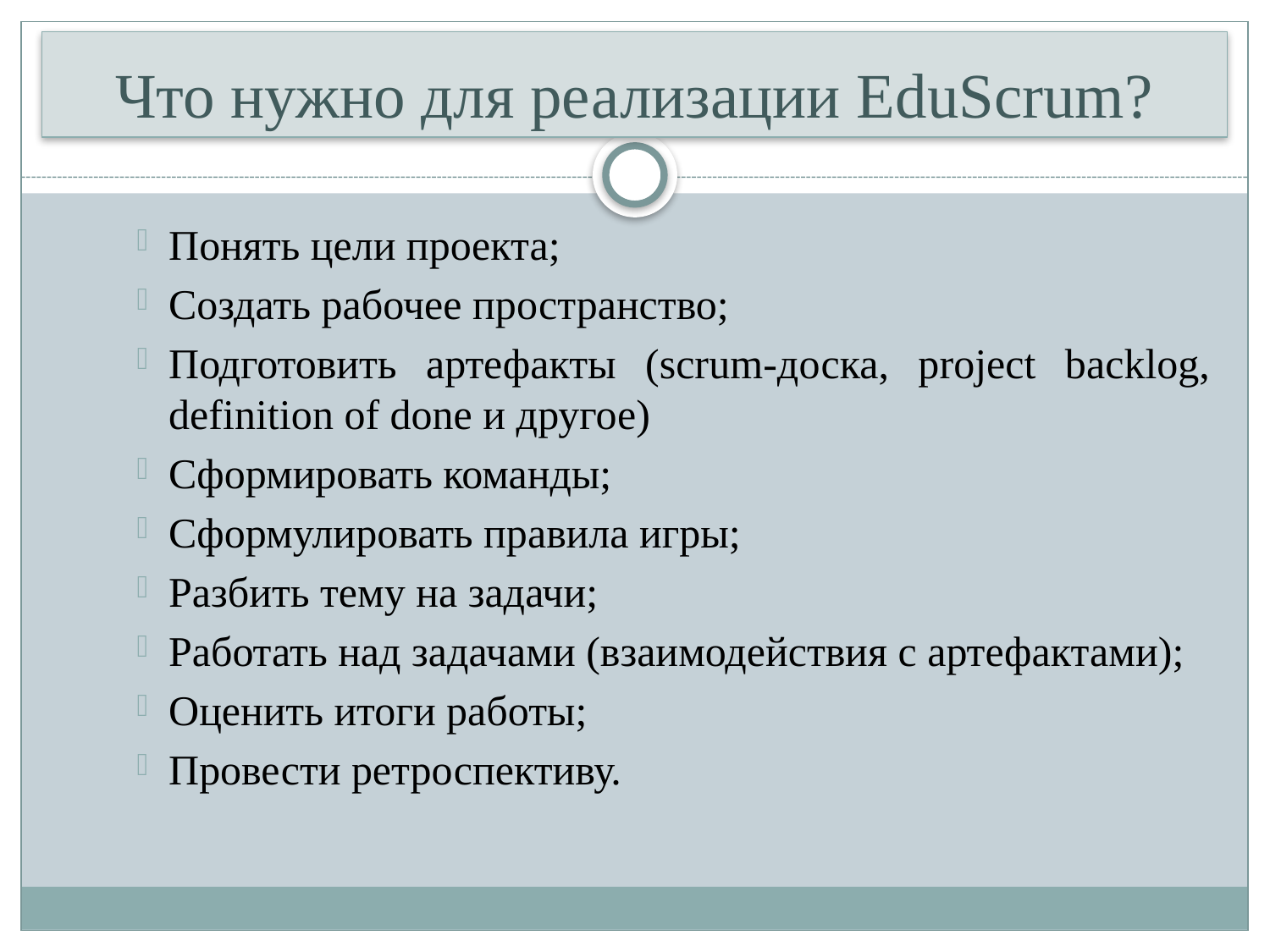

# Что нужно для реализации EduScrum?
Понять цели проекта;
Создать рабочее пространство;
Подготовить артефакты (scrum-доска, project backlog, definition of done и другое)
Сформировать команды;
Сформулировать правила игры;
Разбить тему на задачи;
Работать над задачами (взаимодействия с артефактами);
Оценить итоги работы;
Провести ретроспективу.